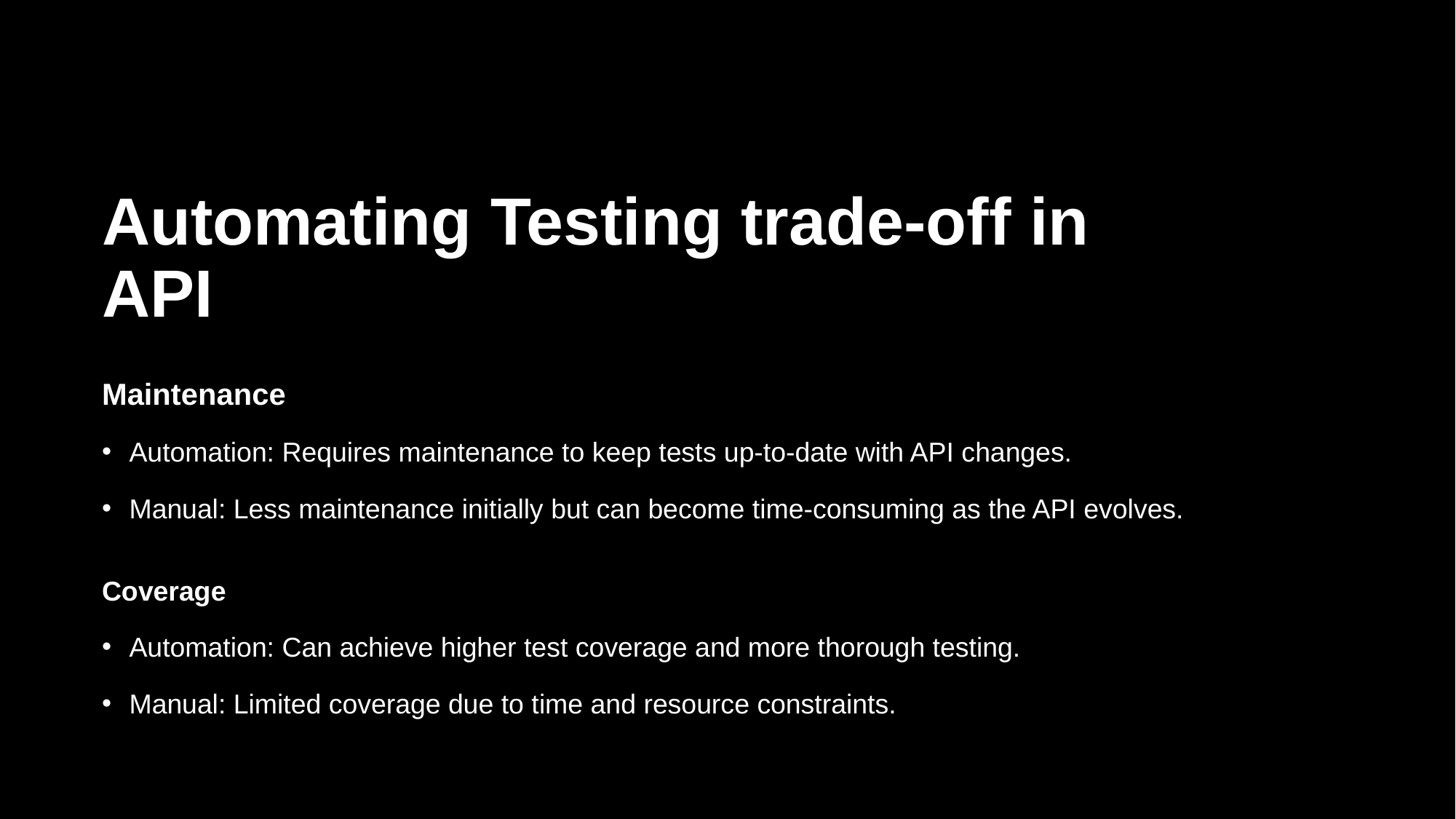

# Automating Testing trade-off in API
Maintenance
Automation: Requires maintenance to keep tests up-to-date with API changes.
Manual: Less maintenance initially but can become time-consuming as the API evolves.

Coverage
Automation: Can achieve higher test coverage and more thorough testing.
Manual: Limited coverage due to time and resource constraints.